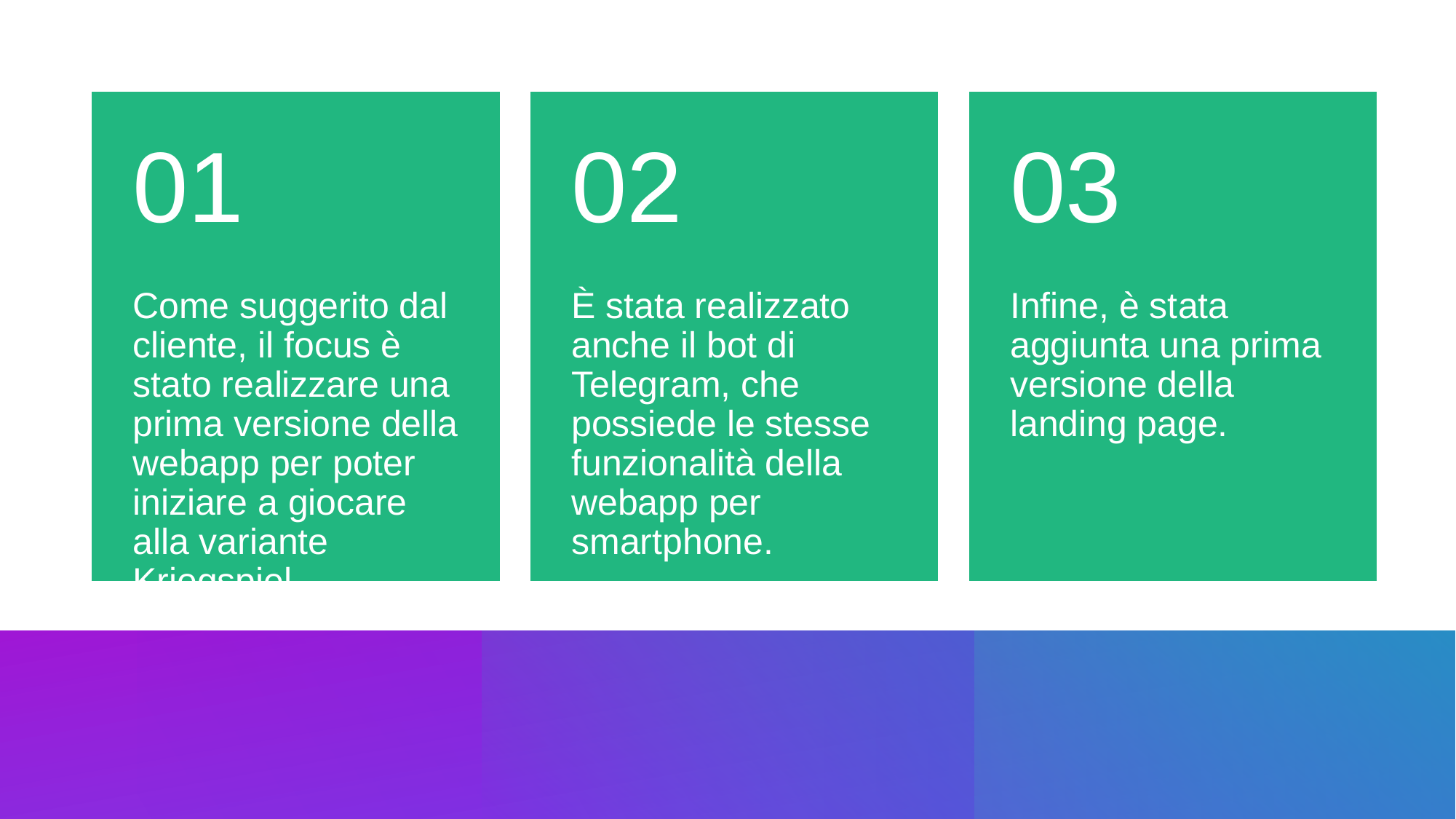

Come suggerito dal cliente, il focus è stato realizzare una prima versione della webapp per poter iniziare a giocare alla variante Kriegspiel.
01
È stata realizzato anche il bot di Telegram, che possiede le stesse funzionalità della webapp per smartphone.
02
Infine, è stata aggiunta una prima versione della landing page.
03